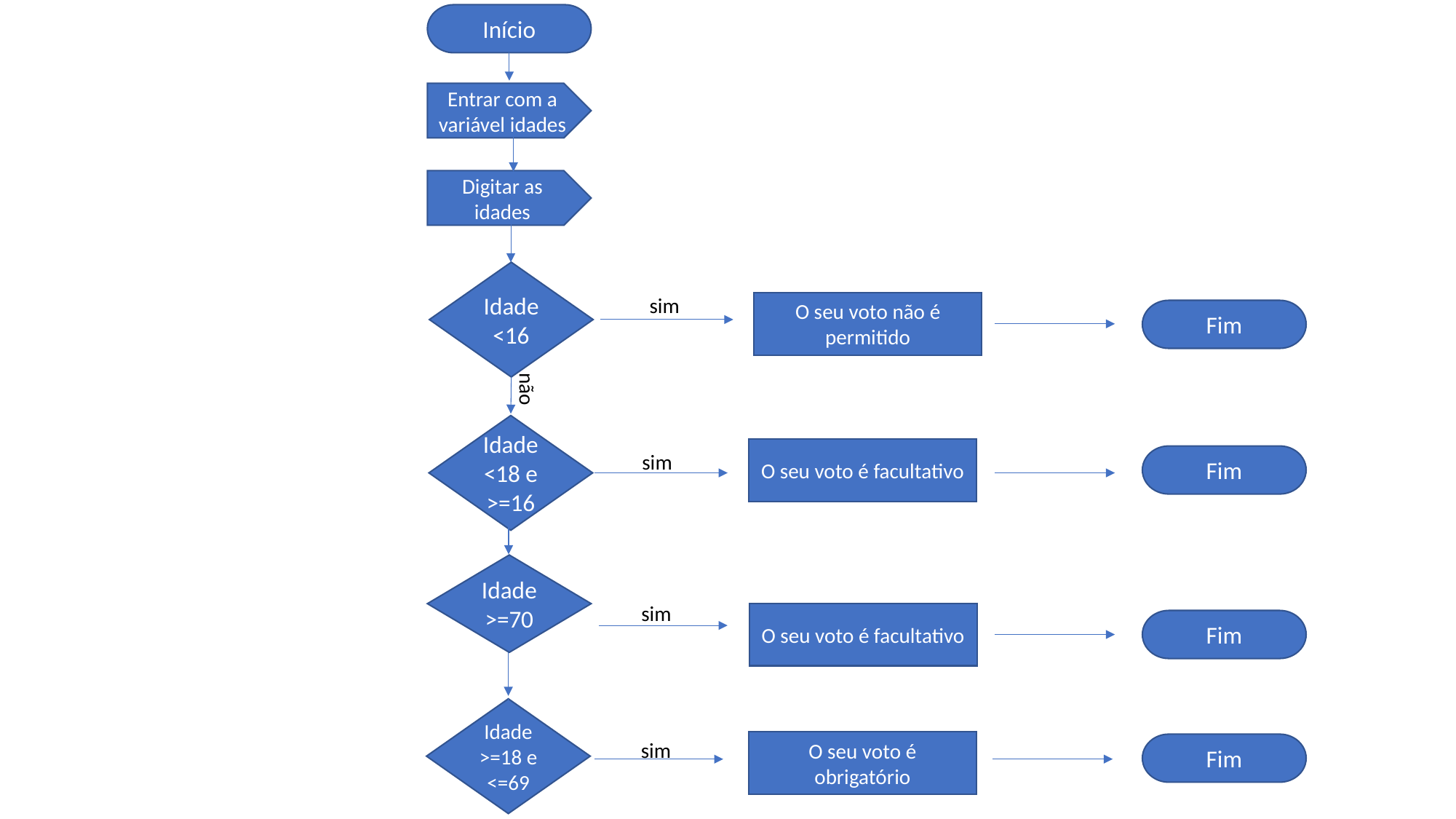

Início
Entrar com a variável idades
Digitar as idades
Idade <16
sim
O seu voto não é permitido
Fim
não
Idade <18 e >=16
O seu voto é facultativo
sim
Fim
Idade >=70
sim
O seu voto é facultativo
Fim
Idade >=18 e <=69
sim
O seu voto é obrigatório
Fim